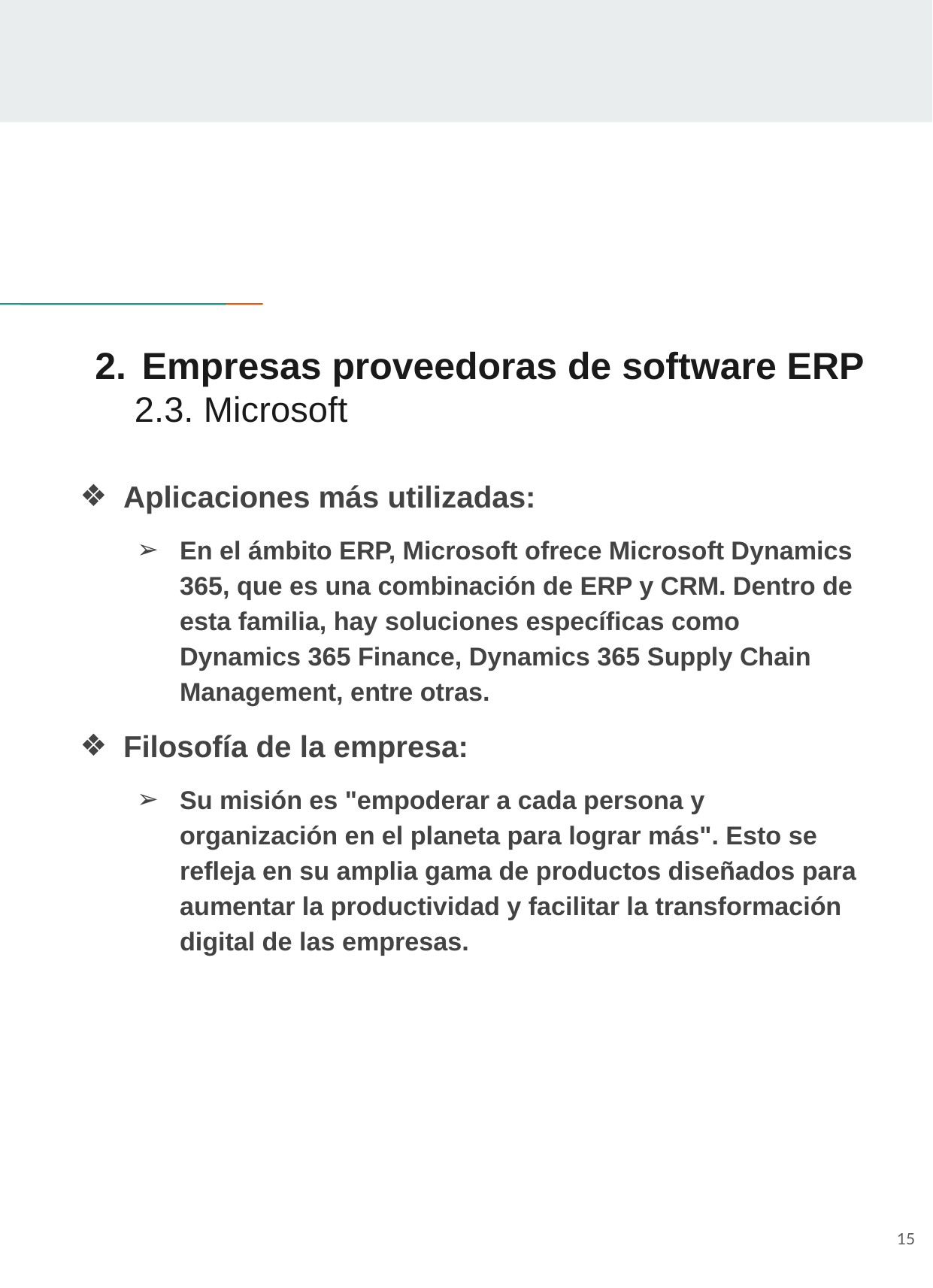

# Empresas proveedoras de software ERP
     2.3. Microsoft

Aplicaciones más utilizadas:
En el ámbito ERP, Microsoft ofrece Microsoft Dynamics 365, que es una combinación de ERP y CRM. Dentro de esta familia, hay soluciones específicas como Dynamics 365 Finance, Dynamics 365 Supply Chain Management, entre otras.
Filosofía de la empresa:
Su misión es "empoderar a cada persona y organización en el planeta para lograr más". Esto se refleja en su amplia gama de productos diseñados para aumentar la productividad y facilitar la transformación digital de las empresas.

15